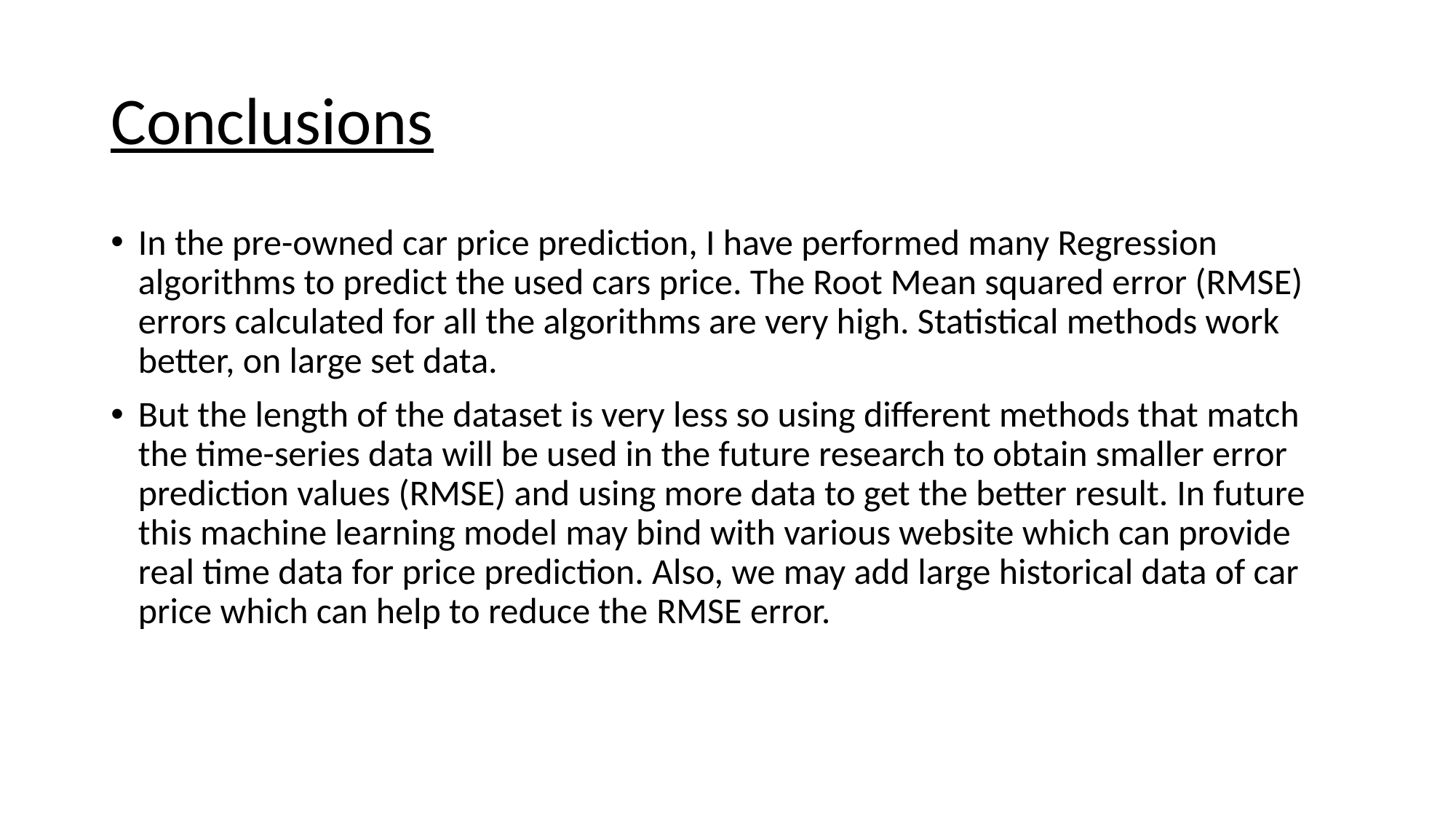

# Conclusions
In the pre-owned car price prediction, I have performed many Regression algorithms to predict the used cars price. The Root Mean squared error (RMSE) errors calculated for all the algorithms are very high. Statistical methods work better, on large set data.
But the length of the dataset is very less so using different methods that match the time-series data will be used in the future research to obtain smaller error prediction values (RMSE) and using more data to get the better result. In future this machine learning model may bind with various website which can provide real time data for price prediction. Also, we may add large historical data of car price which can help to reduce the RMSE error.